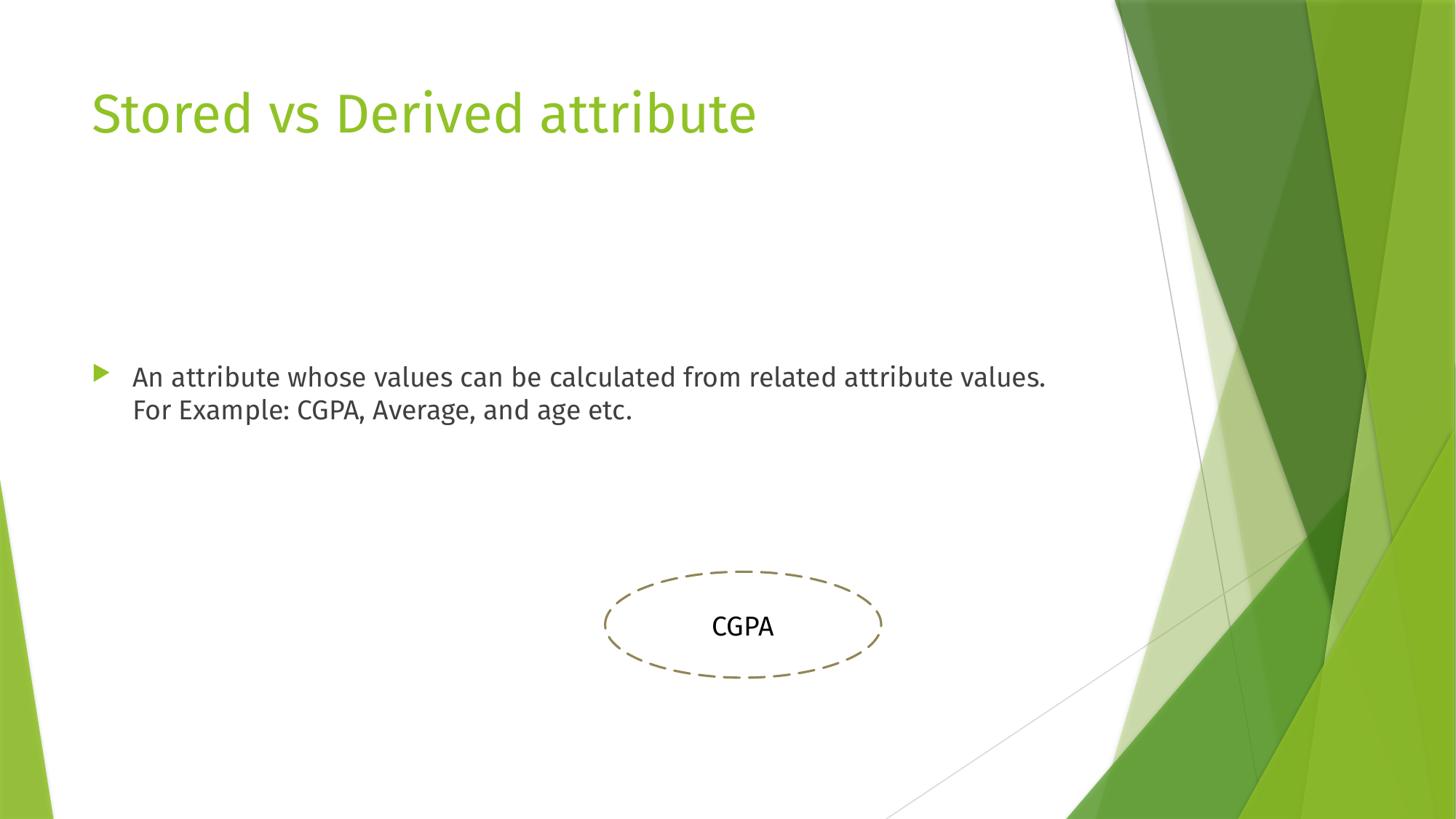

# Stored vs Derived attribute

An attribute whose values can be calculated from related attribute values.
For Example: CGPA, Average, and age etc.
CGPA